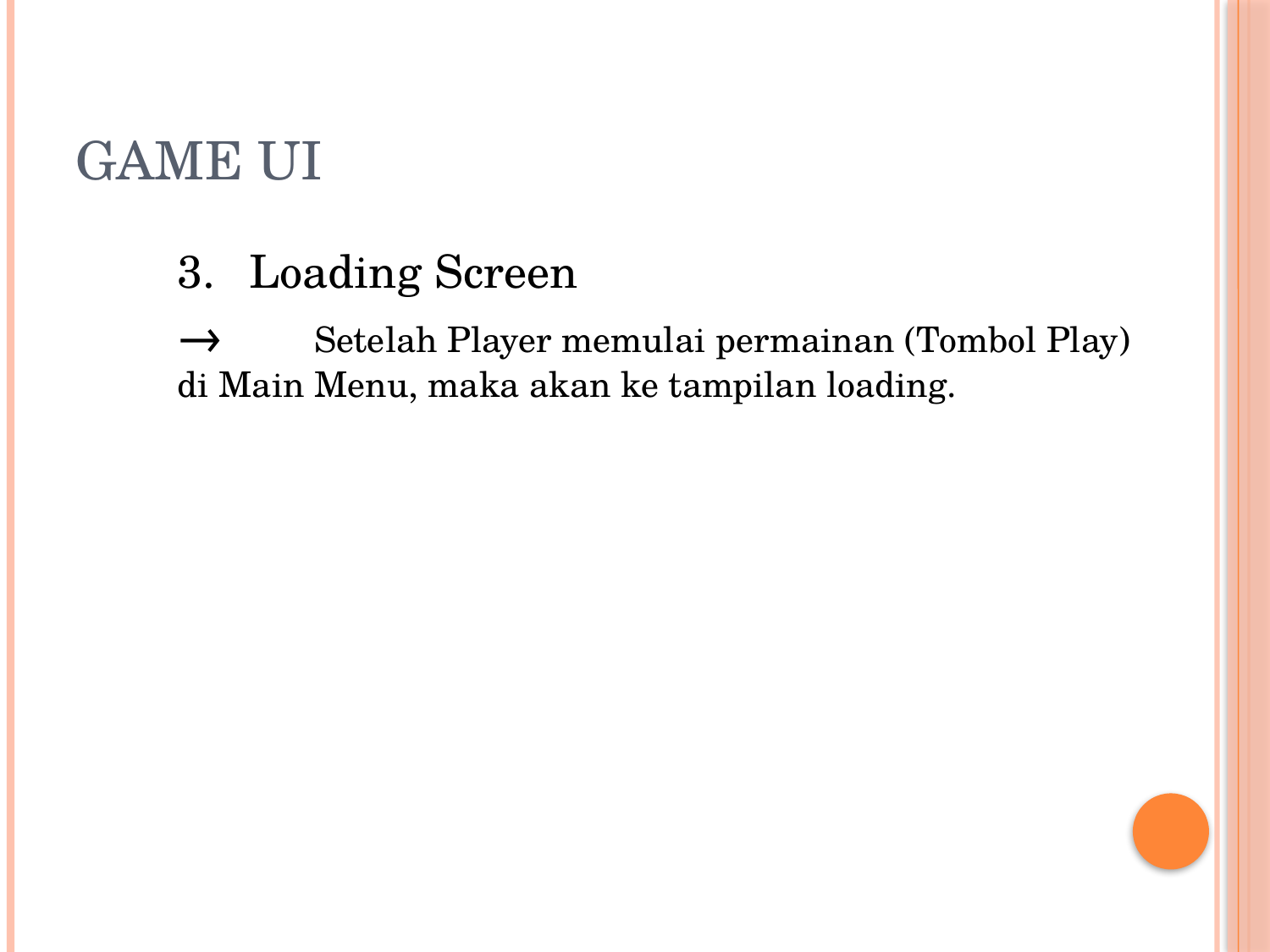

# Game UI
Loading Screen
→	 Setelah Player memulai permainan (Tombol Play) di Main Menu, maka akan ke tampilan loading.